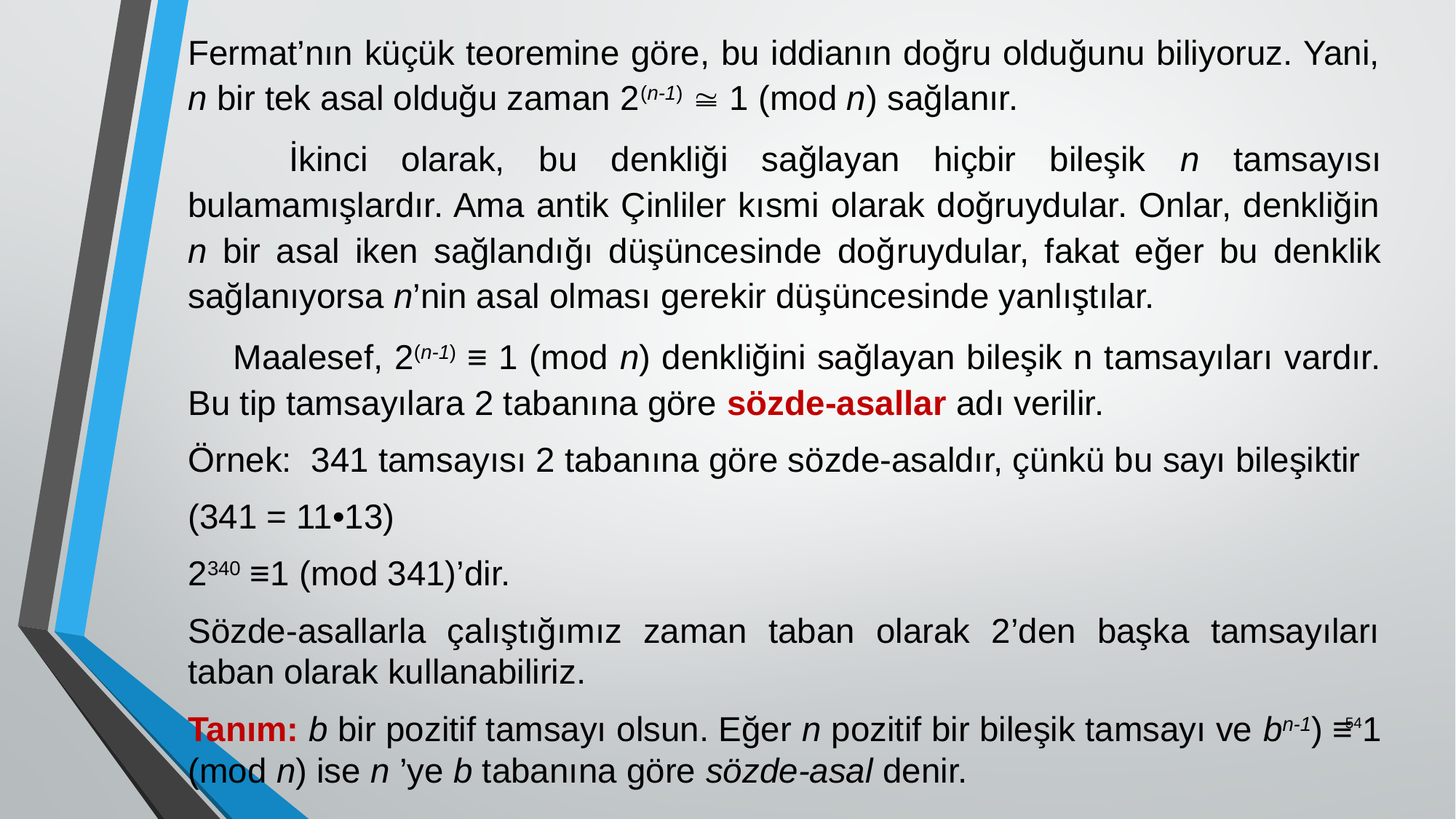

Fermat’nın küçük teoremine göre, bu iddianın doğru olduğunu biliyoruz. Yani, n bir tek asal olduğu zaman 2(n-1) ≅ 1 (mod n) sağlanır.
   İkinci olarak, bu denkliği sağlayan hiçbir bileşik n tamsayısı bulamamışlardır. Ama antik Çinliler kısmi olarak doğruydular. Onlar, denkliğin n bir asal iken sağlandığı düşüncesinde doğ­ruydular, fakat eğer bu denklik sağlanıyorsa n’nin asal olması gerekir düşüncesinde yanlıştılar.
    Maalesef, 2(n-1) ≡ 1 (mod n) denkliğini sağlayan bileşik n tamsayıları vardır. Bu tip tam­sayılara 2 tabanına göre sözde-asallar adı verilir.
Örnek:  341 tamsayısı 2 tabanına göre sözde-asaldır, çünkü bu sayı bileşiktir
(341 = 11•13)
2340 ≡1 (mod 341)’dir.
Sözde-asallarla çalıştığımız zaman taban olarak 2’den başka tamsayıları taban olarak kul­lanabiliriz.
Tanım: b bir pozitif tamsayı olsun. Eğer n pozitif bir bileşik tamsayı ve bn-1) ≡ 1 (mod n) ise n ’ye b tabanına göre sözde-asal denir.

54